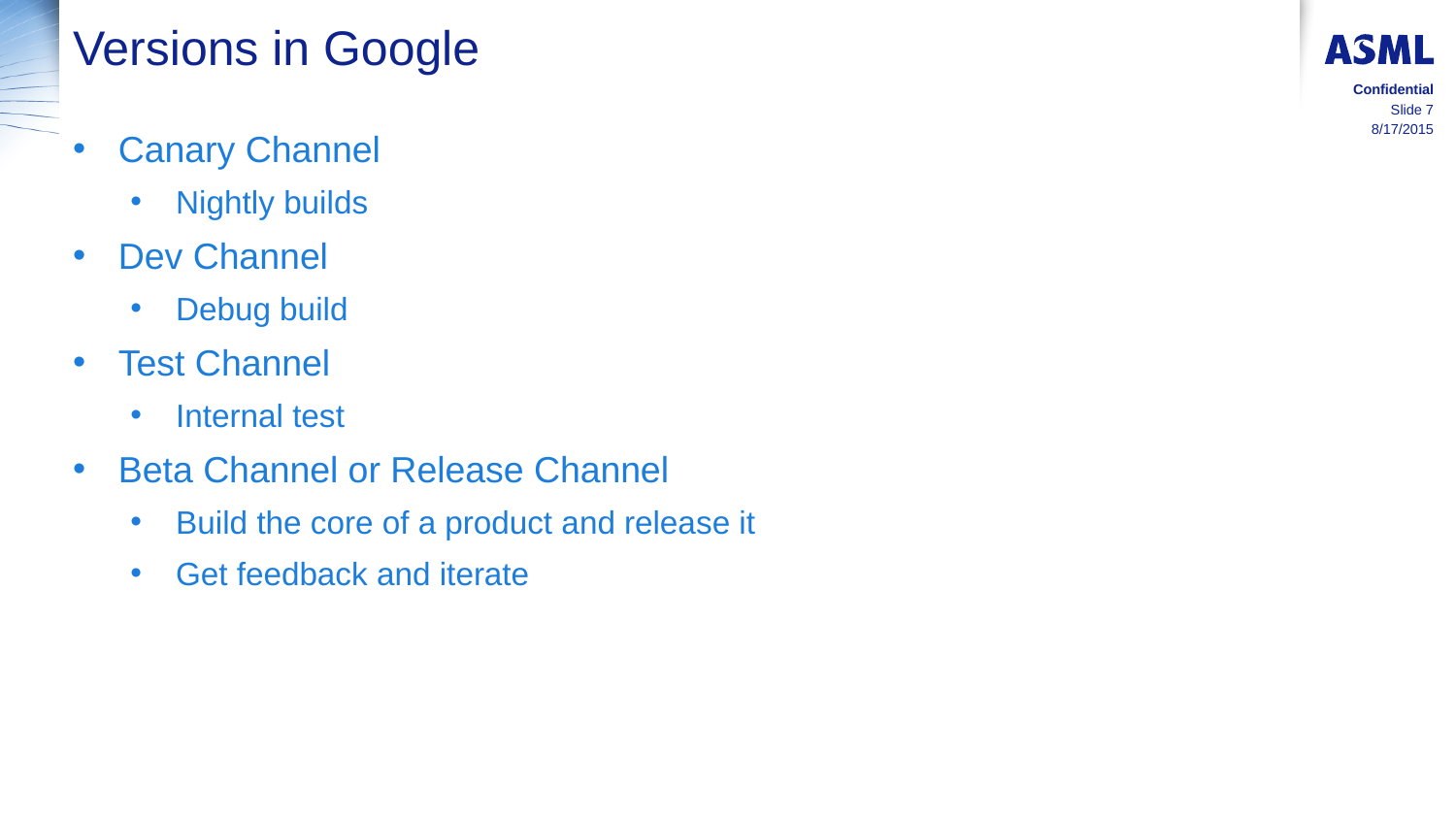

# Versions in Google
Confidential
Slide 7
8/17/2015
Canary Channel
Nightly builds
Dev Channel
Debug build
Test Channel
Internal test
Beta Channel or Release Channel
Build the core of a product and release it
Get feedback and iterate